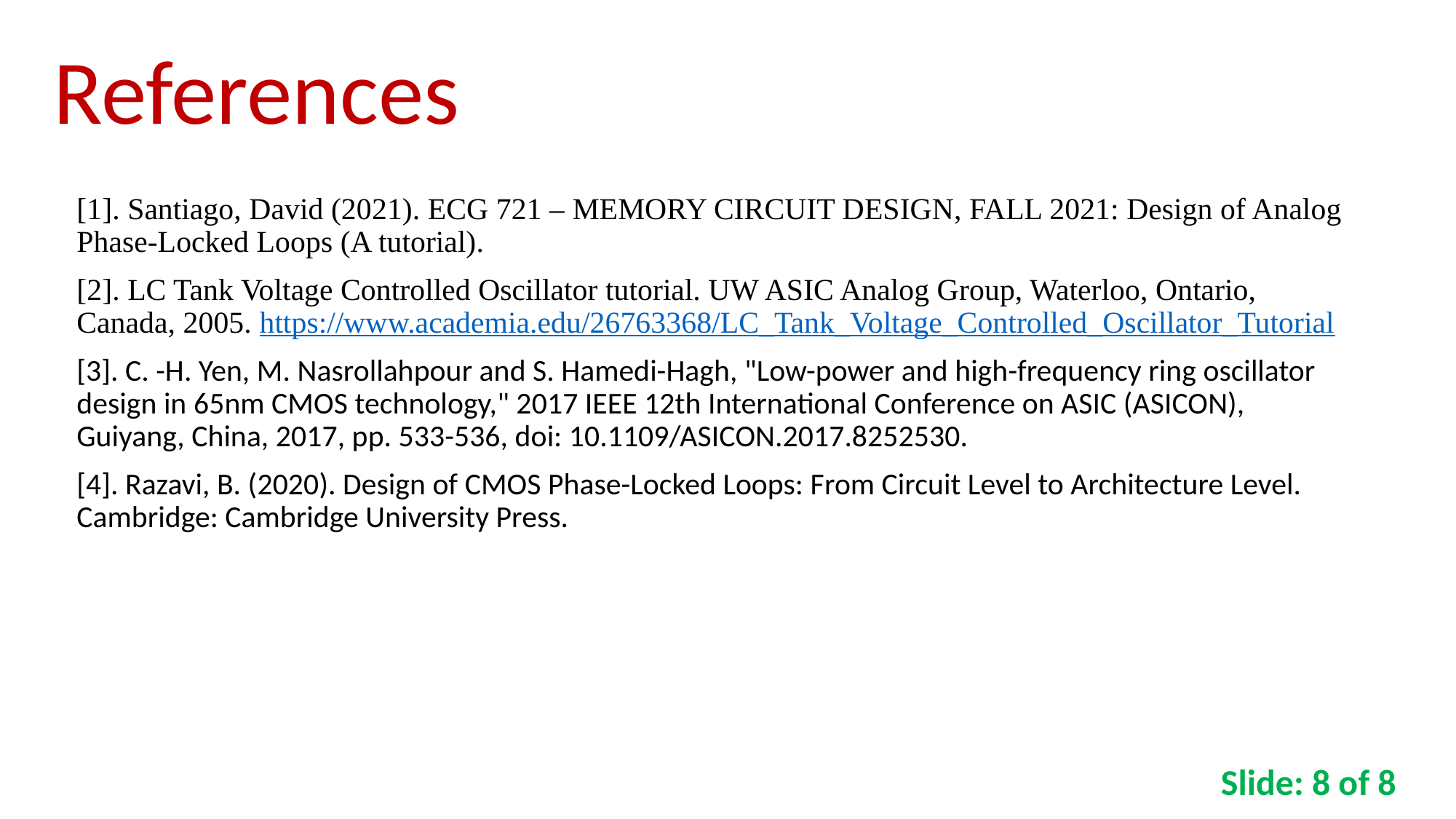

# References
[1]. Santiago, David (2021). ECG 721 – MEMORY CIRCUIT DESIGN, FALL 2021: Design of Analog Phase-Locked Loops (A tutorial).
[2]. LC Tank Voltage Controlled Oscillator tutorial. UW ASIC Analog Group, Waterloo, Ontario, Canada, 2005. https://www.academia.edu/26763368/LC_Tank_Voltage_Controlled_Oscillator_Tutorial
[3]. C. -H. Yen, M. Nasrollahpour and S. Hamedi-Hagh, "Low-power and high-frequency ring oscillator design in 65nm CMOS technology," 2017 IEEE 12th International Conference on ASIC (ASICON), Guiyang, China, 2017, pp. 533-536, doi: 10.1109/ASICON.2017.8252530.
[4]. Razavi, B. (2020). Design of CMOS Phase-Locked Loops: From Circuit Level to Architecture Level. Cambridge: Cambridge University Press.
Slide: 8 of 8